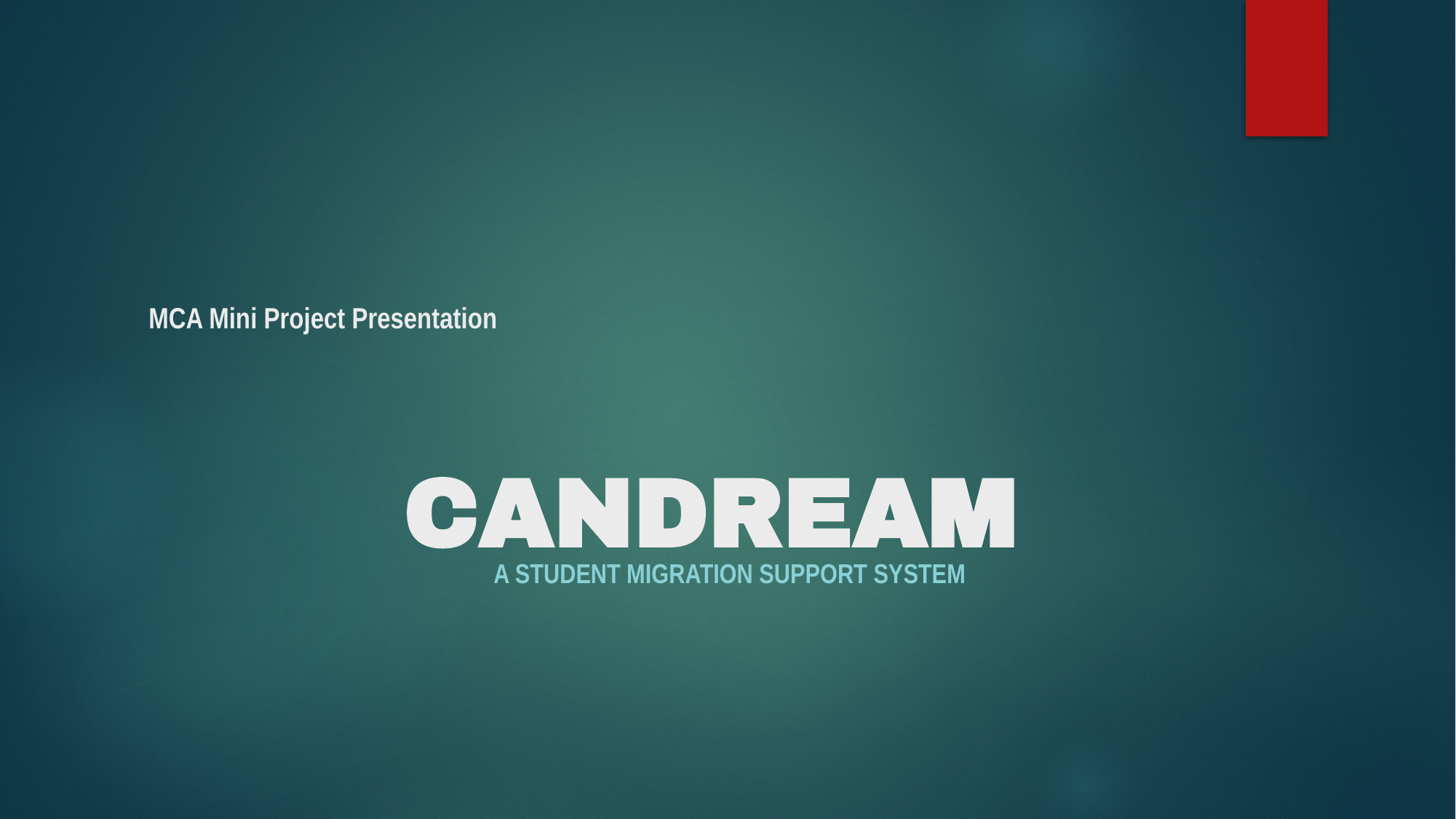

# MCA Mini Project Presentation CANDREAM

A Student Migration Support System